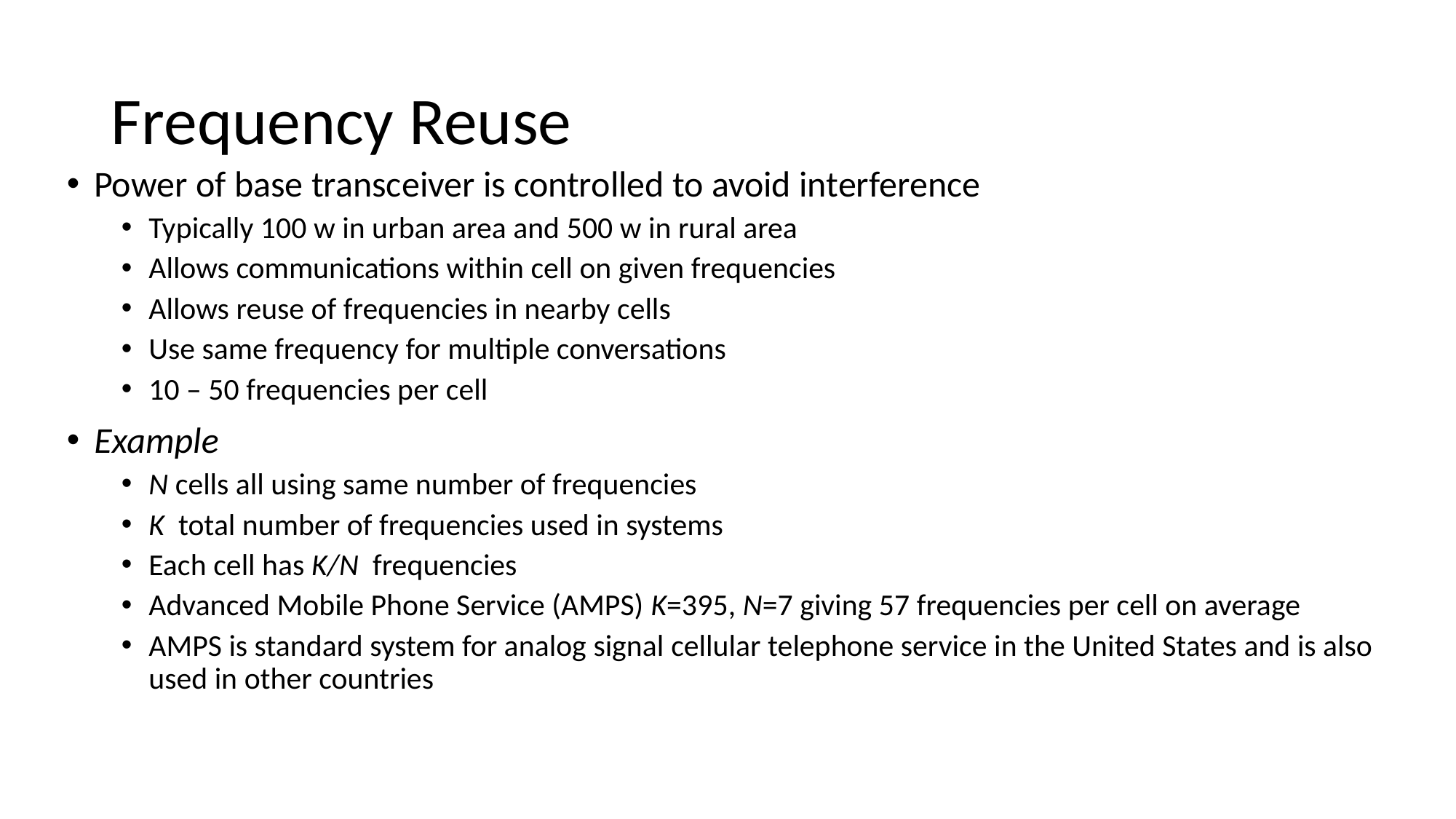

# Frequency Reuse
Power of base transceiver is controlled to avoid interference
Typically 100 w in urban area and 500 w in rural area
Allows communications within cell on given frequencies
Allows reuse of frequencies in nearby cells
Use same frequency for multiple conversations
10 – 50 frequencies per cell
Example
N cells all using same number of frequencies
K  total number of frequencies used in systems
Each cell has K/N  frequencies
Advanced Mobile Phone Service (AMPS) K=395, N=7 giving 57 frequencies per cell on average
AMPS is standard system for analog signal cellular telephone service in the United States and is also used in other countries